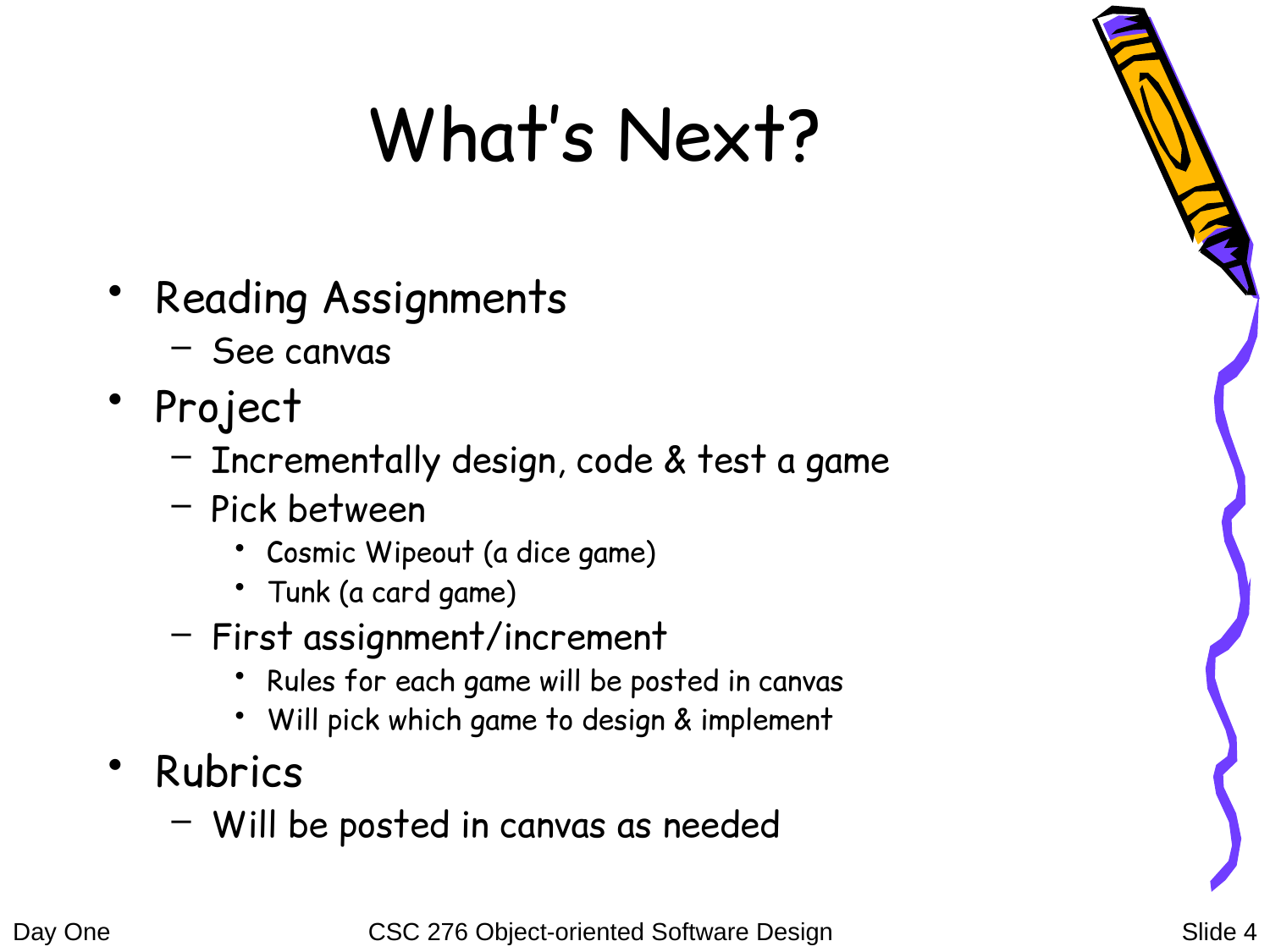

# What’s Next?
Reading Assignments
See canvas
Project
Incrementally design, code & test a game
Pick between
Cosmic Wipeout (a dice game)
Tunk (a card game)
First assignment/increment
Rules for each game will be posted in canvas
Will pick which game to design & implement
Rubrics
Will be posted in canvas as needed